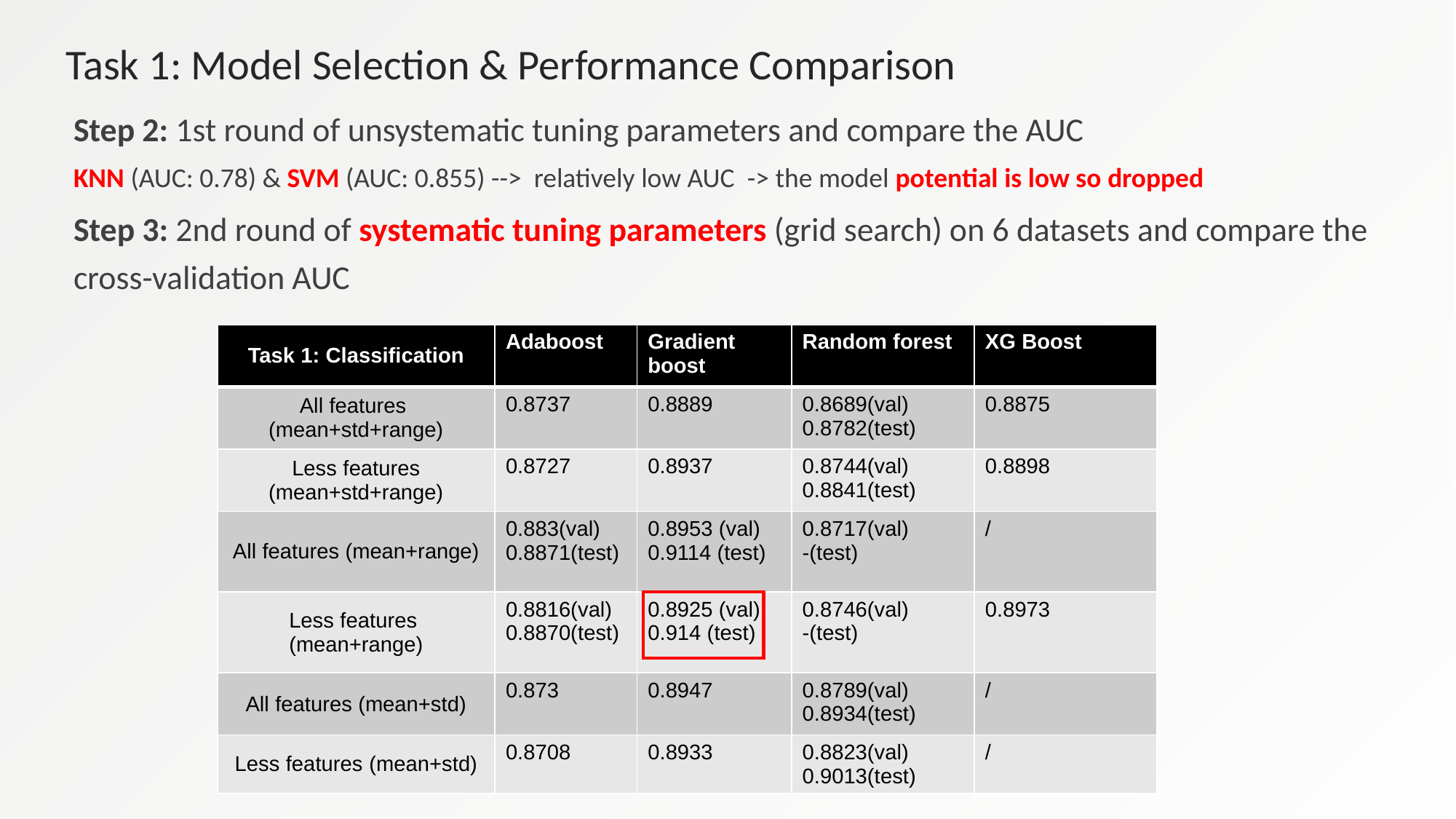

Task 1: Model Selection & Performance Comparison
Step 2: 1st round of unsystematic tuning parameters and compare the AUC
KNN (AUC: 0.78) & SVM (AUC: 0.855) -->  relatively low AUC  -> the model potential is low so dropped
Step 3: 2nd round of systematic tuning parameters (grid search) on 6 datasets and compare the cross-validation AUC
| Task 1: Classification​​​​ | Adaboost​​​​ | Gradient  boost​​​​ | Random forest​​​​ | XG Boost |
| --- | --- | --- | --- | --- |
| All features  (mean+std+range) | 0.8737 | 0.8889 | ​​​​0.8689(val) 0.8782(test) | 0.8875 |
| Less features (mean+std+range) | ​​​​0.8727 | 0.8937 | ​​​​0.8744(val) 0.8841(test) | 0.8898 |
| All features (mean+range) | ​​​​0.883(val) 0.8871(test) | 0.8953 (val) 0.9114 (test) | ​​​​0.8717(val) -(test) | / |
| Less features  (mean+range) | ​​​​0.8816(val) 0.8870(test) | 0.8925 (val) 0.914 (test) | ​​​​0.8746(val) -(test) | 0.8973 |
| All features (mean+std) | ​​​​0.873 | 0.8947 | ​​​​0.8789(val) 0.8934(test) | / |
| Less features (mean+std) | 0.8708 | 0.8933 | 0.8823(val) 0.9013(test) | / |